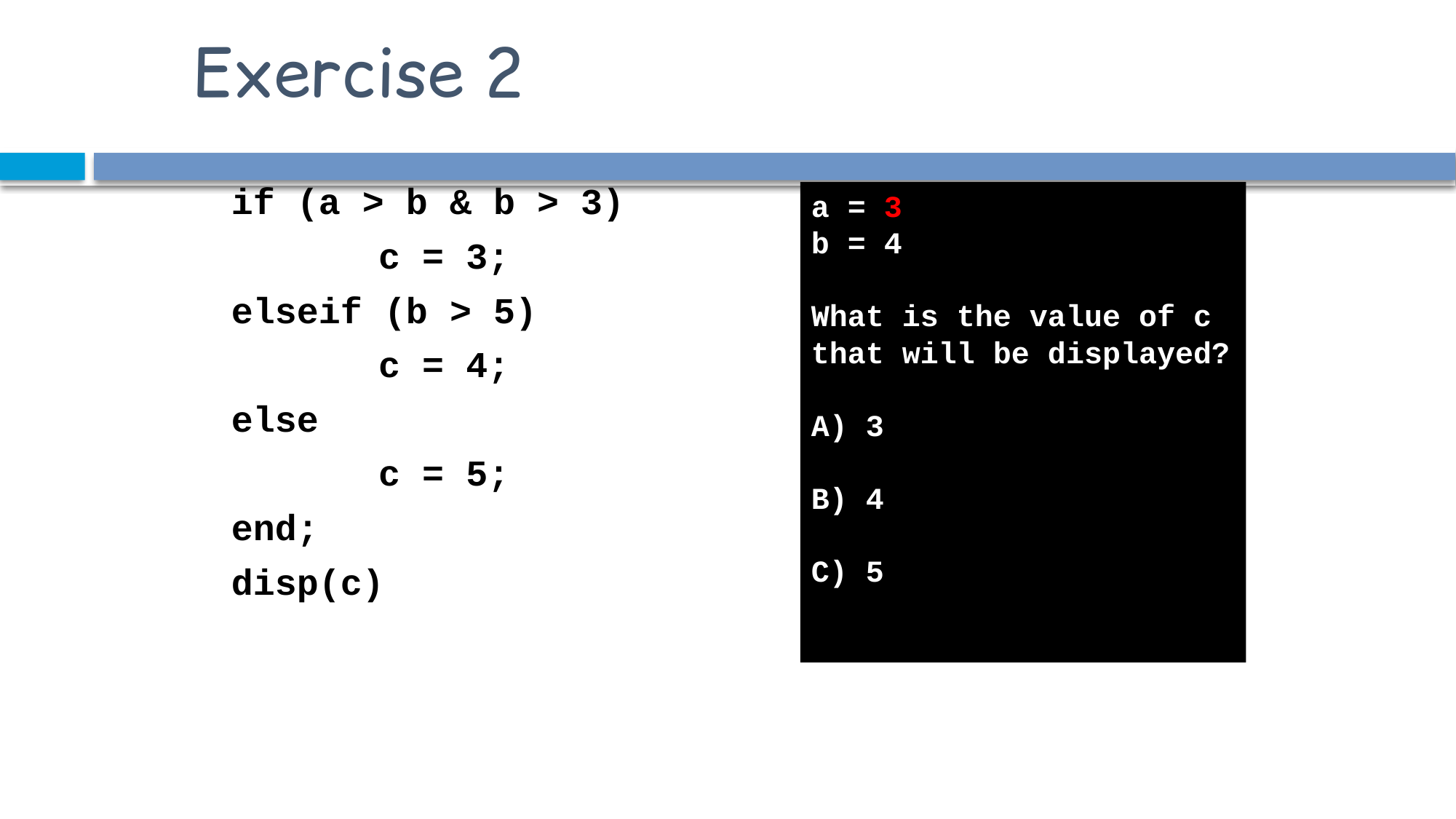

# Exercise 2
if (a > b & b > 3)
		c = 3;
elseif (b > 5)
		c = 4;
else
		c = 5;
end;
disp(c)

a = 3
b = 4

What is the value of c that will be displayed?

A) 3

B) 4

C) 5